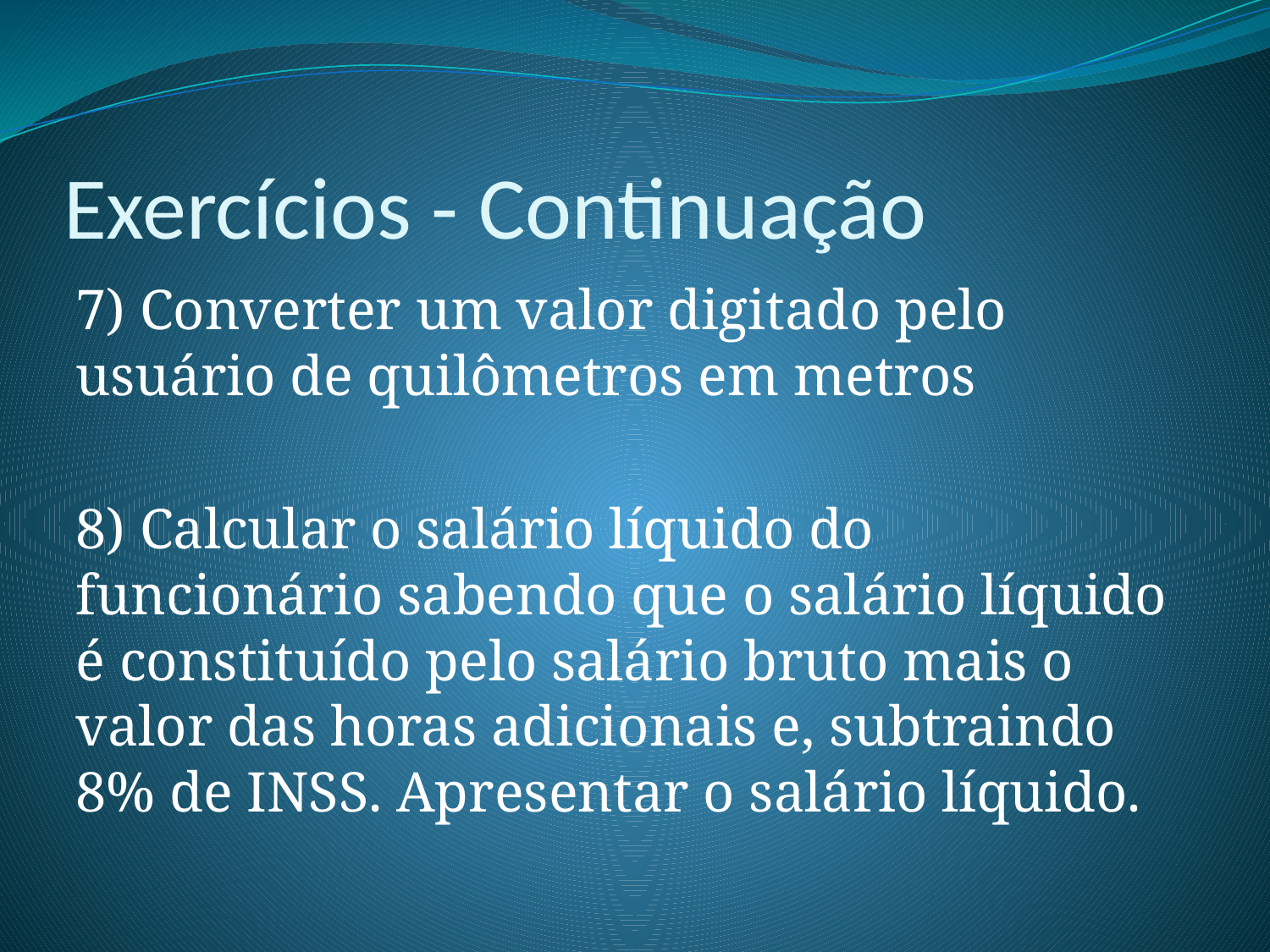

# Exercícios - Continuação
7) Converter um valor digitado pelo usuário de quilômetros em metros

8) Calcular o salário líquido do funcionário sabendo que o salário líquido é constituído pelo salário bruto mais o valor das horas adicionais e, subtraindo 8% de INSS. Apresentar o salário líquido.